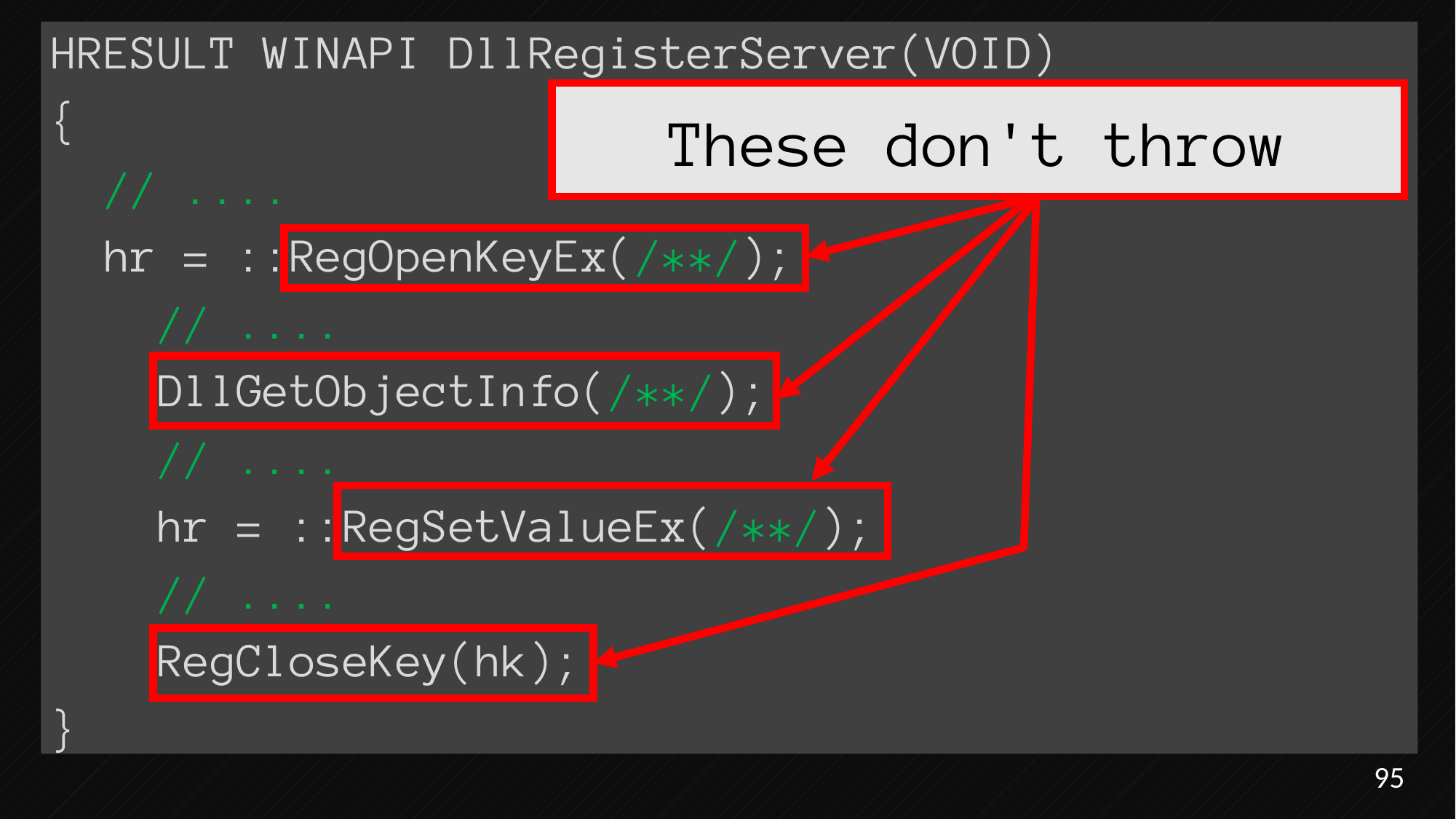

HRESULT WINAPI DllRegisterServer(VOID)
{
  // ....
  hr = ::RegOpenKeyEx(/**/);
    // ....
    DllGetObjectInfo(/**/);
    // ....
    hr = ::RegSetValueEx(/**/);
    // ....
    RegCloseKey(hk);
}
These don't throw

95